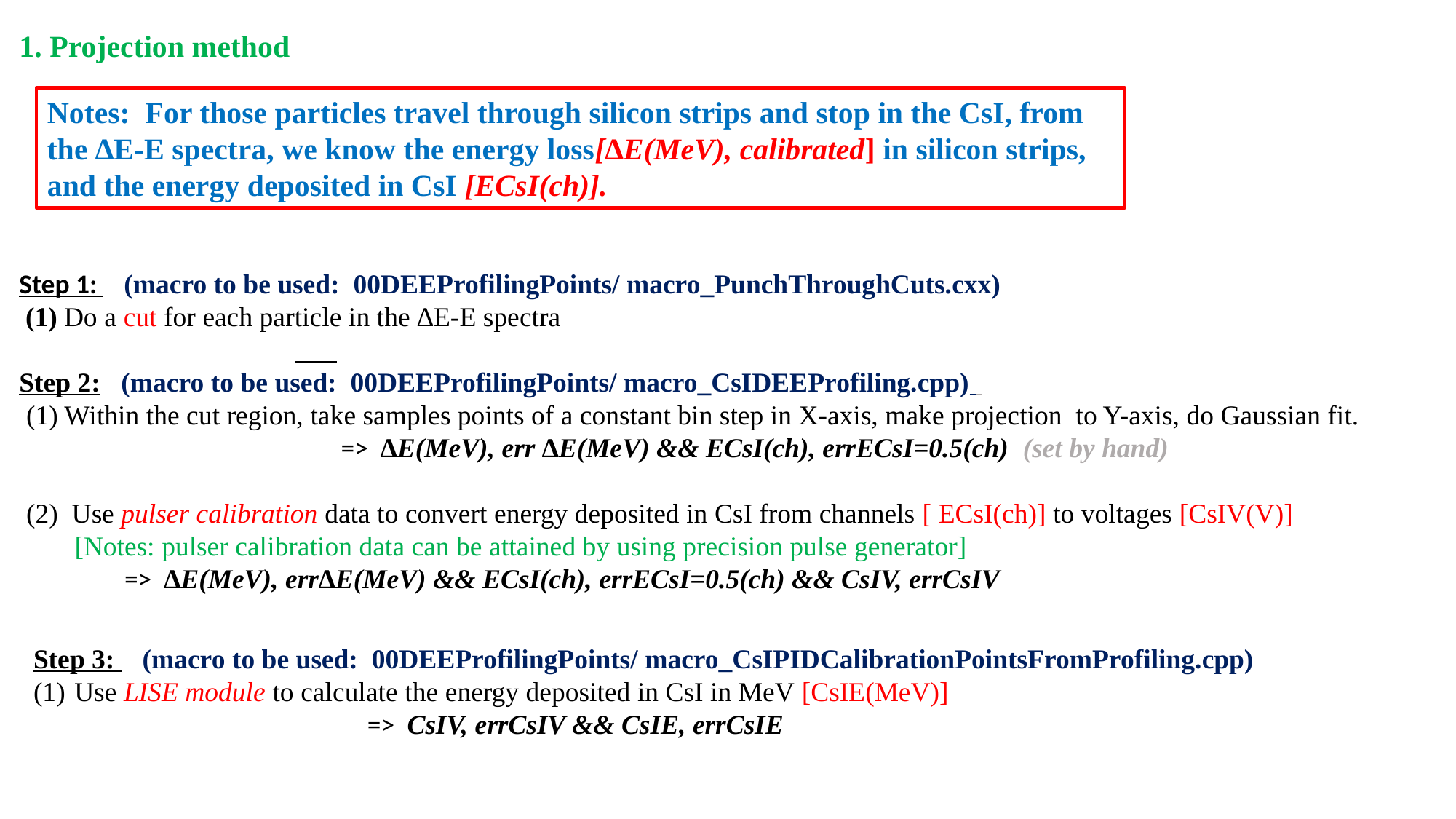

1. Projection method
Notes:  For those particles travel through silicon strips and stop in the CsI, from the ∆E-E spectra, we know the energy loss[∆E(MeV), calibrated] in silicon strips, and the energy deposited in CsI [ECsI(ch)].
Step 1:    (macro to be used:  00DEEProfilingPoints/ macro_PunchThroughCuts.cxx)
 (1) Do a cut for each particle in the ∆E-E spectra

Step 2:   (macro to be used:  00DEEProfilingPoints/ macro_CsIDEEProfiling.cpp)
 (1) Within the cut region, take samples points of a constant bin step in X-axis, make projection  to Y-axis, do Gaussian fit.
                                                    =>  ∆E(MeV), err ∆E(MeV) && ECsI(ch), errECsI=0.5(ch)  (set by hand)

 (2)  Use pulser calibration data to convert energy deposited in CsI from channels [ ECsI(ch)] to voltages [CsIV(V)]
        [Notes: pulser calibration data can be attained by using precision pulse generator]
                 =>  ∆E(MeV), err∆E(MeV) && ECsI(ch), errECsI=0.5(ch) && CsIV, errCsIV

Step 3:    (macro to be used:  00DEEProfilingPoints/ macro_CsIPIDCalibrationPointsFromProfiling.cpp)
Use LISE module to calculate the energy deposited in CsI in MeV [CsIE(MeV)]
                                                      =>  CsIV, errCsIV && CsIE, errCsIE